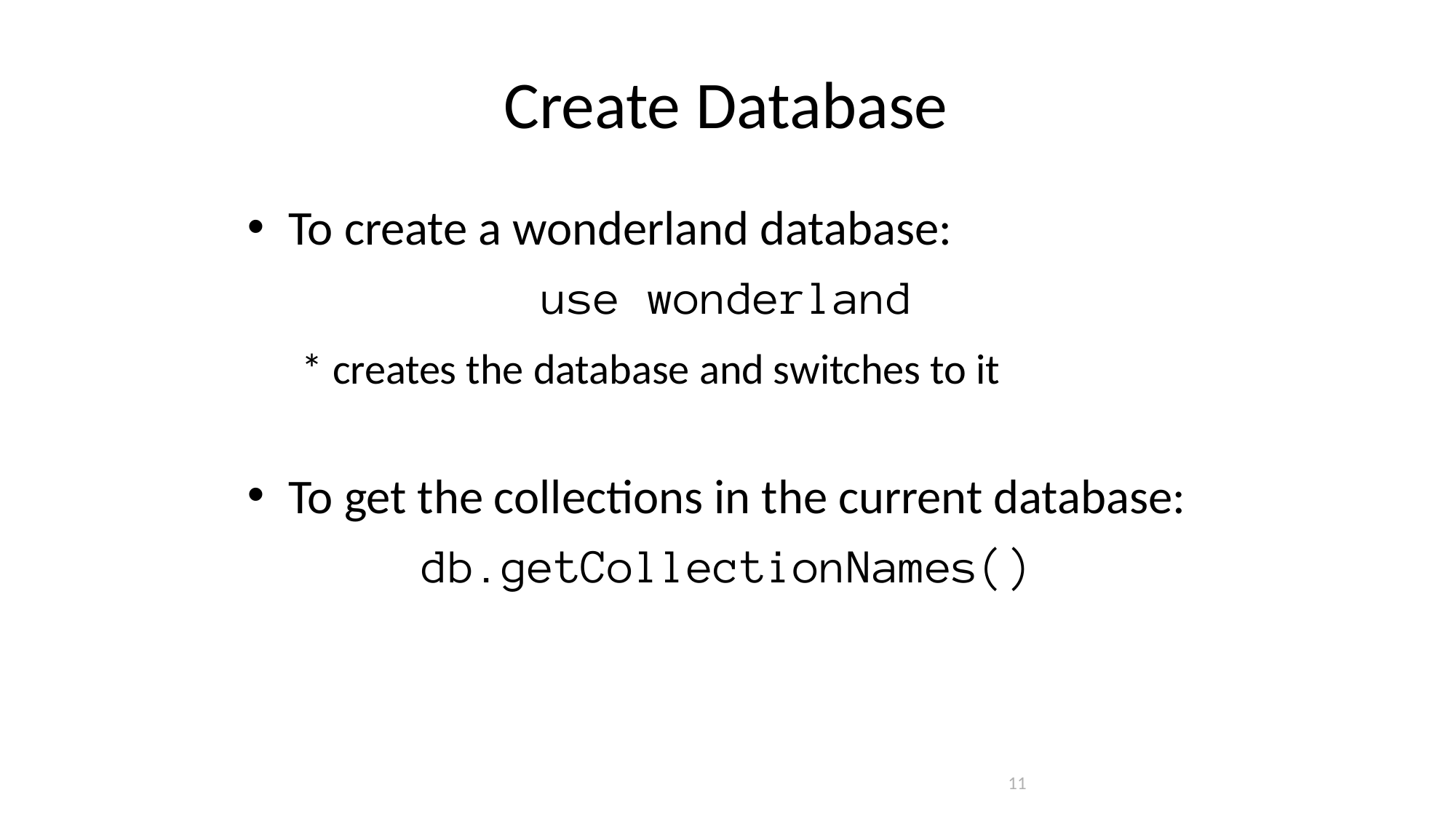

# Create Database
To create a wonderland database:
use wonderland
* creates the database and switches to it

To get the collections in the current database:
db.getCollectionNames()
11